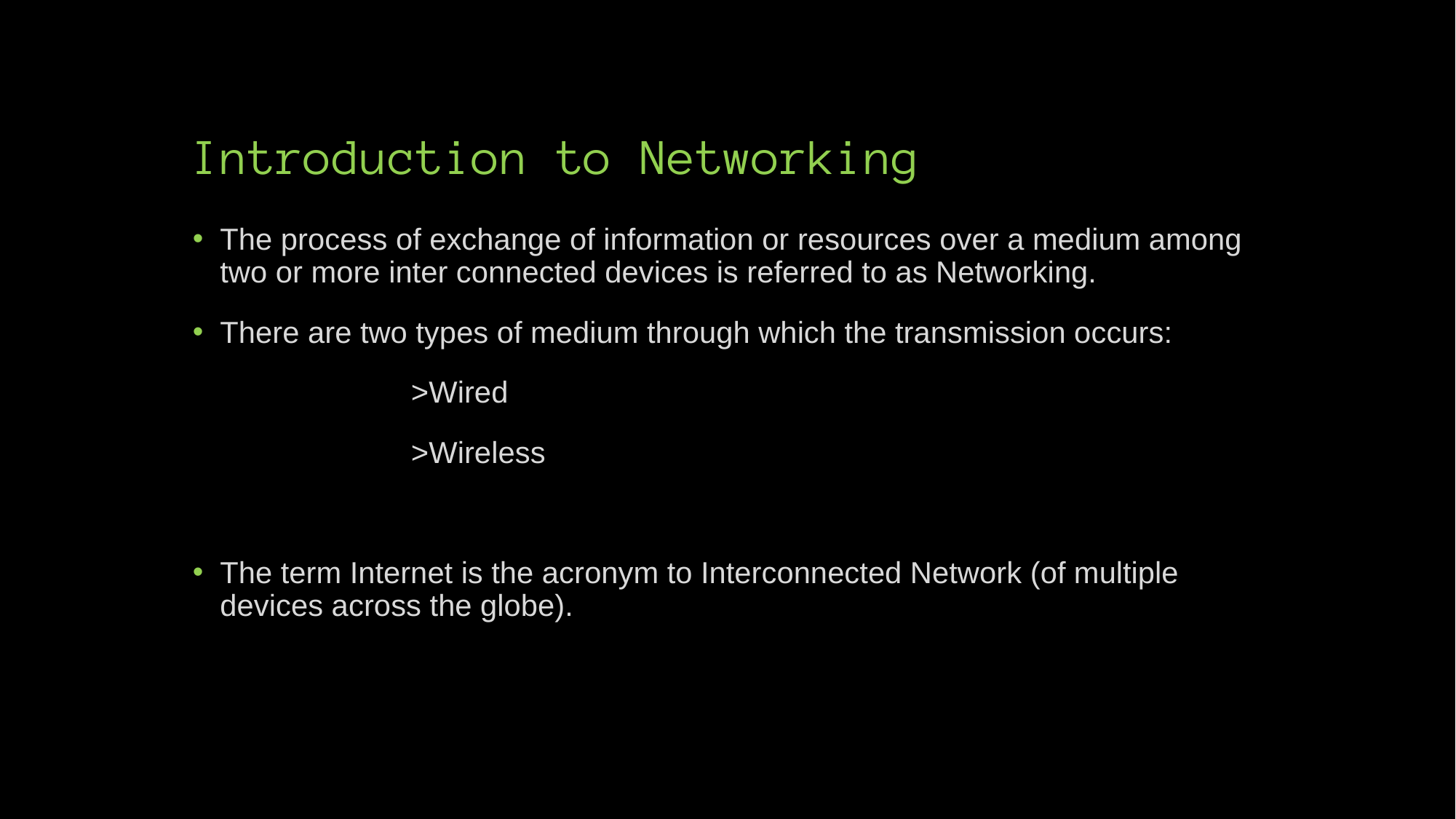

# Introduction to Networking
The process of exchange of information or resources over a medium among two or more inter connected devices is referred to as Networking.
There are two types of medium through which the transmission occurs:
		>Wired
		>Wireless

The term Internet is the acronym to Interconnected Network (of multiple devices across the globe).